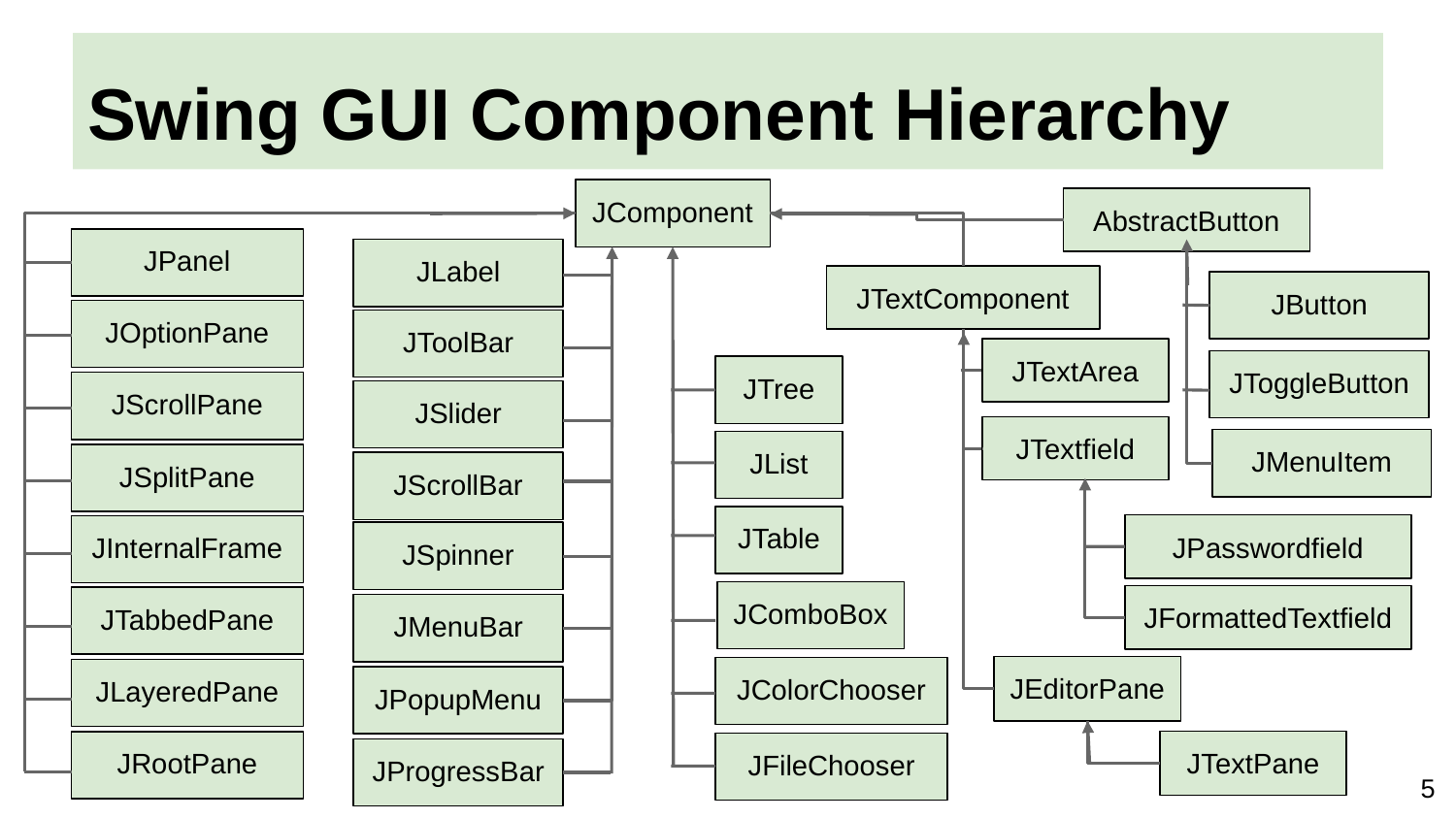

# Swing GUI Component Hierarchy
JComponent

AbstractButton
JPanel

JLabel
JTextComponent
JButton
JOptionPane

JToolBar
JTextArea
JToggleButton
JTree
JScrollPane

JSlider
JTextfield
JMenuItem
JList
JSplitPane

JScrollBar
JTable
JPasswordfield
JInternalFrame
JSpinner
JComboBox
JFormattedTextfield
JTabbedPane

JMenuBar
JEditorPane
JColorChooser
JLayeredPane
JPopupMenu
JTextPane
JRootPane

JFileChooser
JProgressBar
5